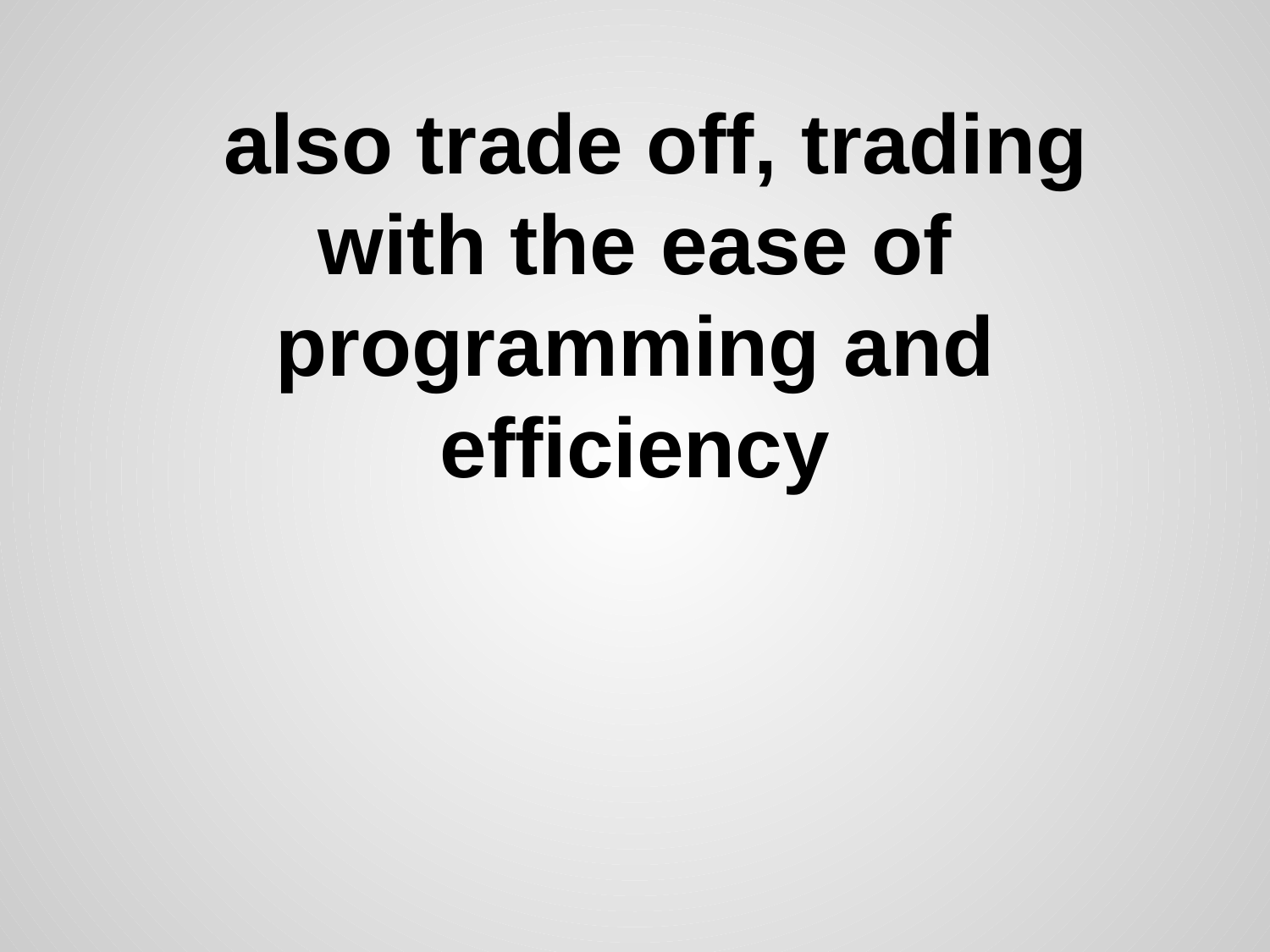

# also trade off, trading with the ease of programming and efficiency